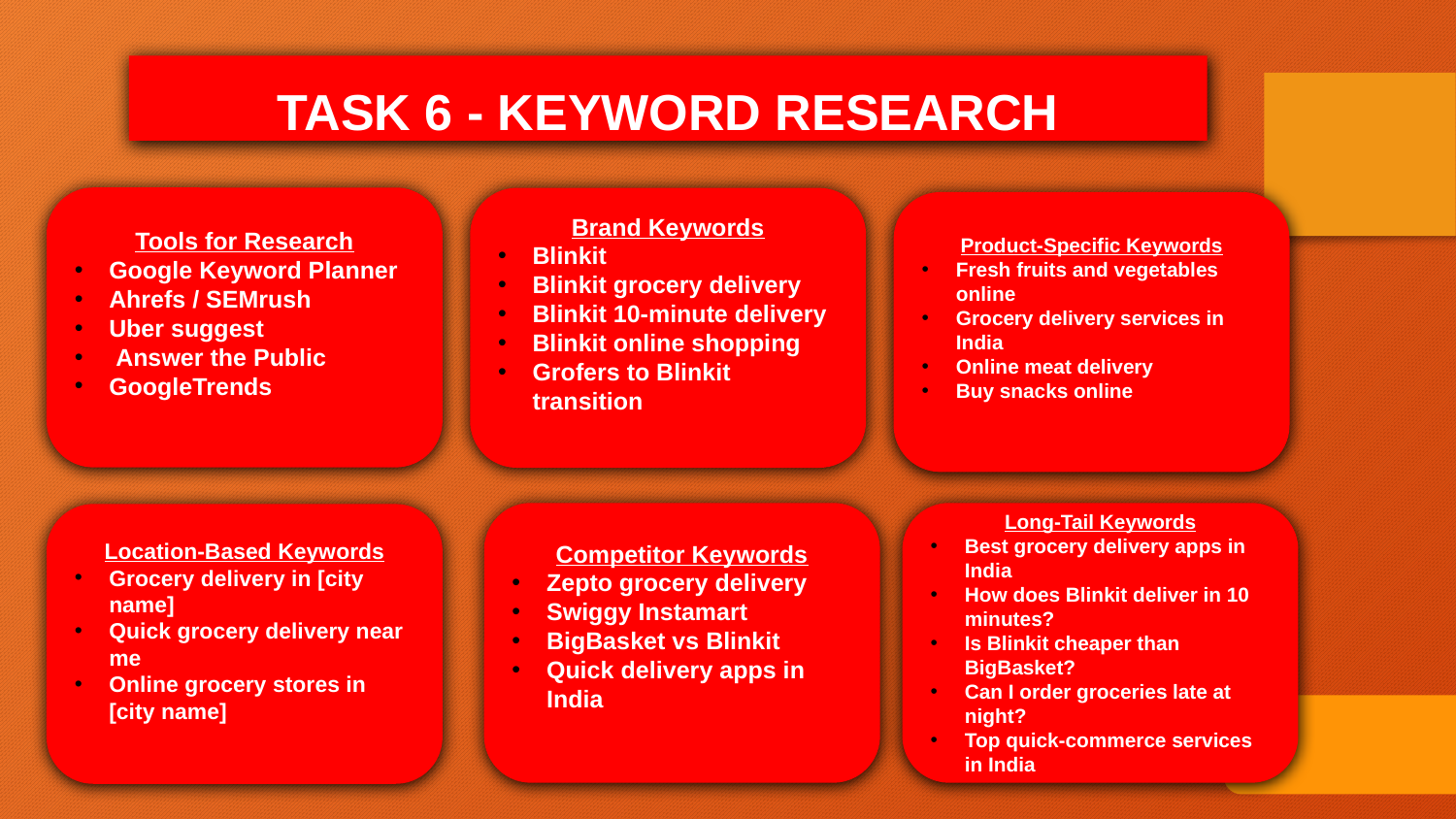

TASK 6 - KEYWORD RESEARCH
Tools for Research
Google Keyword Planner
Ahrefs / SEMrush
Uber suggest
 Answer the Public
GoogleTrends

Brand Keywords
Blinkit
Blinkit grocery delivery
Blinkit 10-minute delivery
Blinkit online shopping
Grofers to Blinkit transition

Product-Specific Keywords
Fresh fruits and vegetables online
Grocery delivery services in India
Online meat delivery
Buy snacks online

Competitor Keywords
Zepto grocery delivery
Swiggy Instamart
BigBasket vs Blinkit
Quick delivery apps in India

Long-Tail Keywords
Best grocery delivery apps in India
How does Blinkit deliver in 10 minutes?
Is Blinkit cheaper than BigBasket?
Can I order groceries late at night?
Top quick-commerce services in India
Location-Based Keywords
Grocery delivery in [city name]
Quick grocery delivery near me
Online grocery stores in [city name]